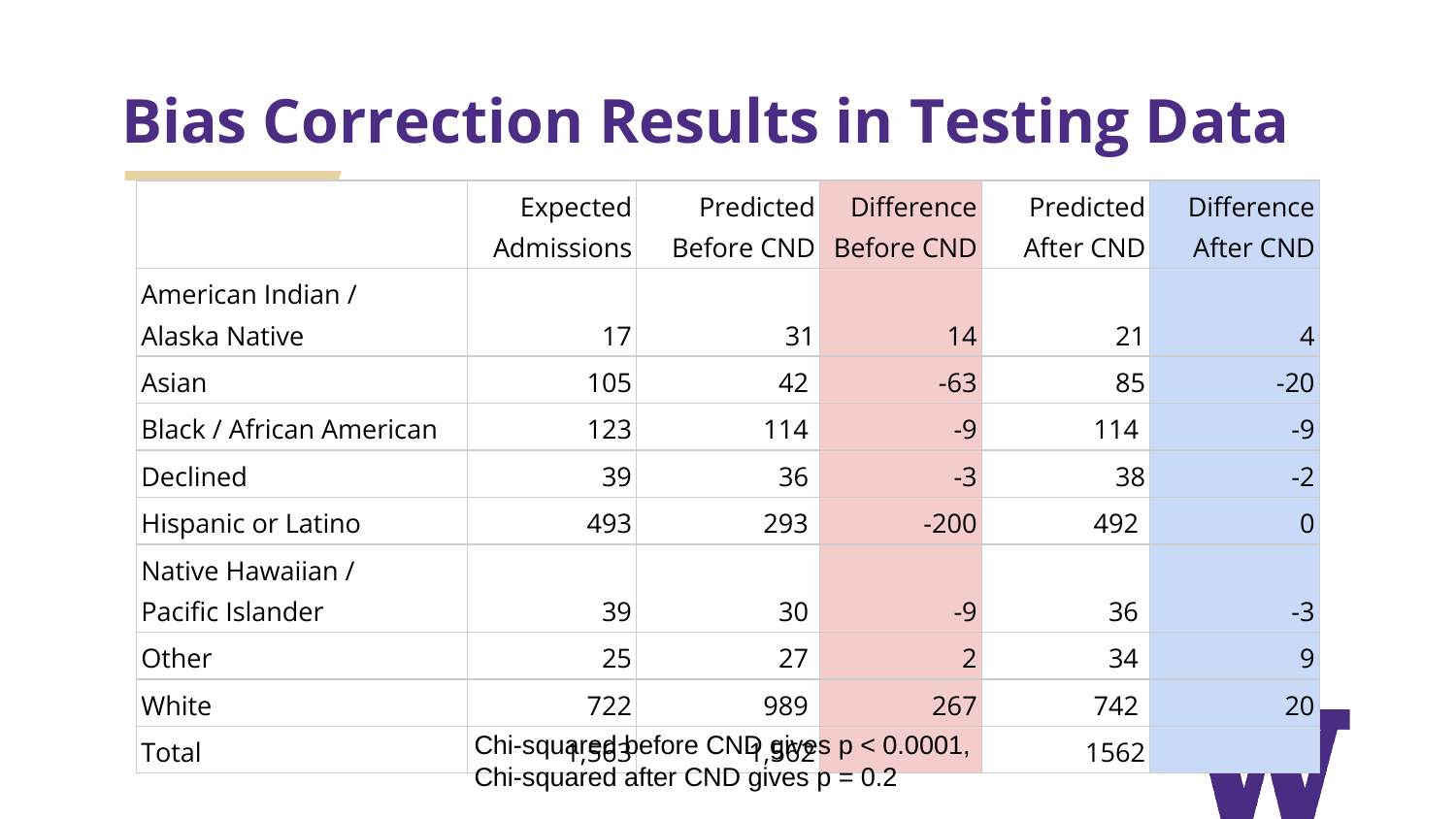

# Bias Correction Results in Testing Data
|  | Expected Admissions | Predicted Before CND | Difference Before CND | Predicted After CND | Difference After CND |
| --- | --- | --- | --- | --- | --- |
| American Indian / Alaska Native | 17 | 31 | 14 | 21 | 4 |
| Asian | 105 | 42 | -63 | 85 | -20 |
| Black / African American | 123 | 114 | -9 | 114 | -9 |
| Declined | 39 | 36 | -3 | 38 | -2 |
| Hispanic or Latino | 493 | 293 | -200 | 492 | 0 |
| Native Hawaiian / Pacific Islander | 39 | 30 | -9 | 36 | -3 |
| Other | 25 | 27 | 2 | 34 | 9 |
| White | 722 | 989 | 267 | 742 | 20 |
| Total | 1,563 | 1,562 |  | 1562 |  |
Chi-squared before CND gives p < 0.0001,
Chi-squared after CND gives p = 0.2